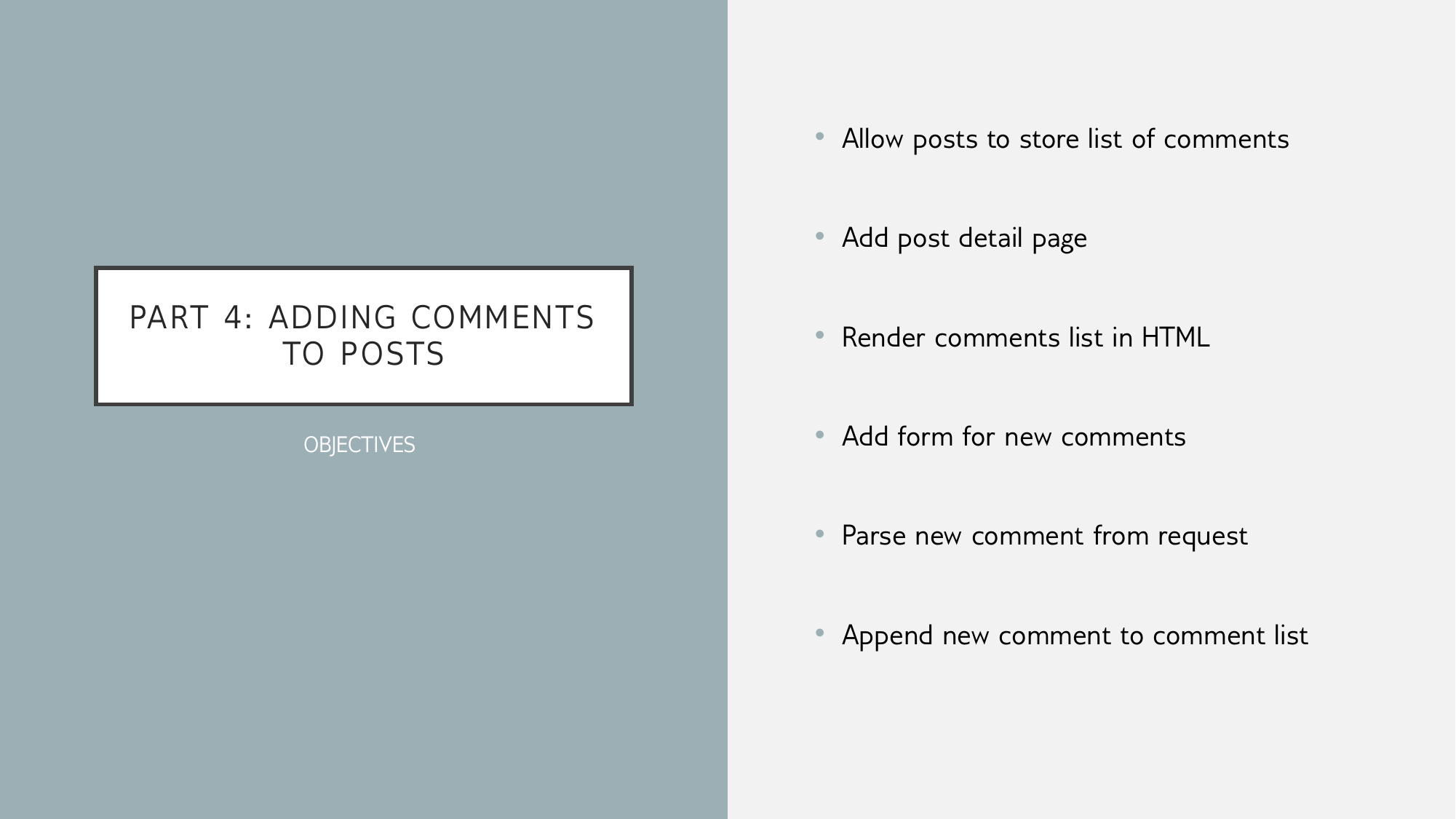

Allow posts to store list of comments

Add post detail page

Render comments list in HTML

Add form for new comments

Parse new comment from request

Append new comment to comment list

# Part 4: Adding Comments To Posts
OBJECTIVES